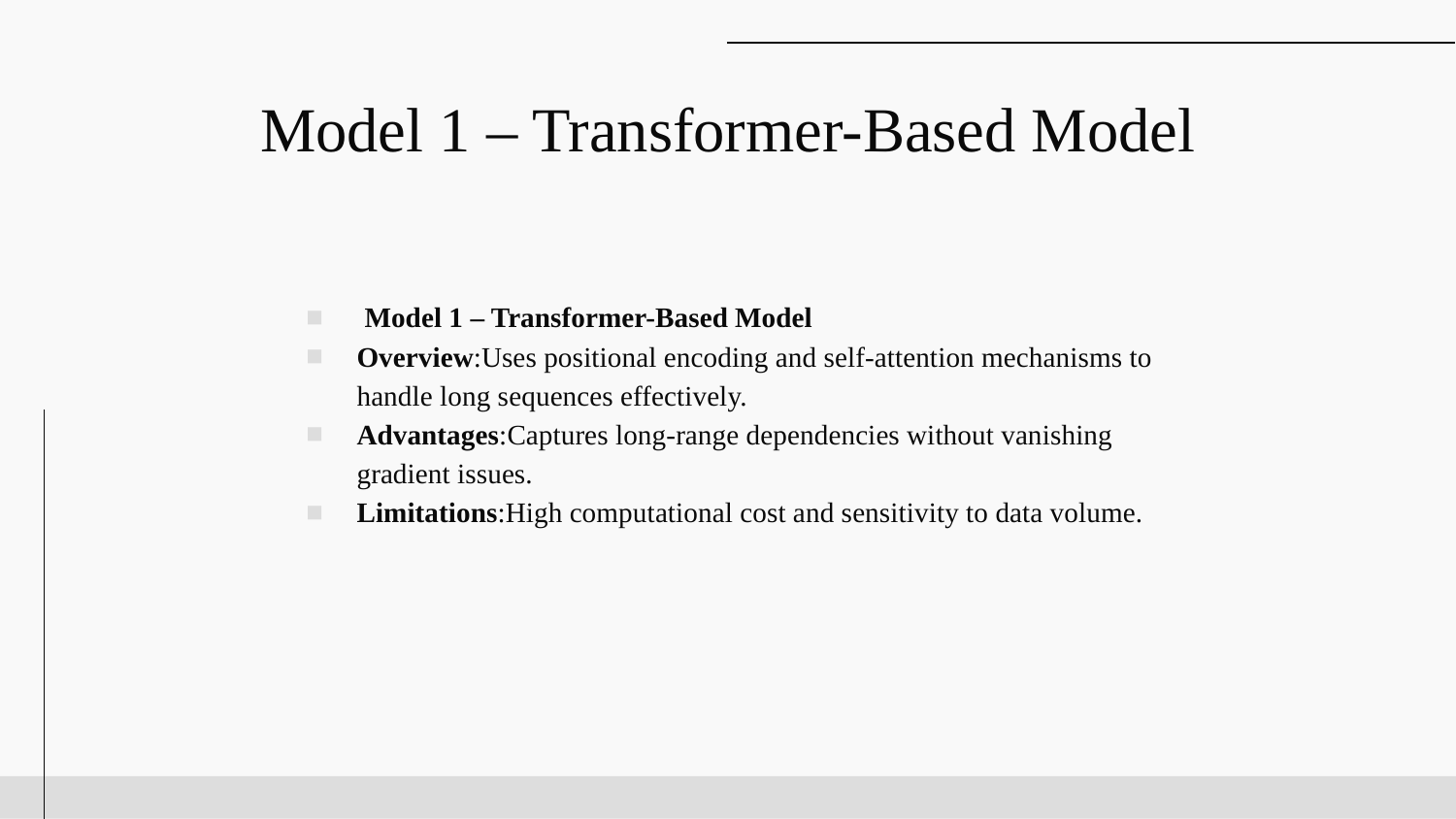

# Model 1 – Transformer-Based Model
 Model 1 – Transformer-Based Model
Overview:Uses positional encoding and self-attention mechanisms to handle long sequences effectively.
Advantages:Captures long-range dependencies without vanishing gradient issues.
Limitations:High computational cost and sensitivity to data volume.